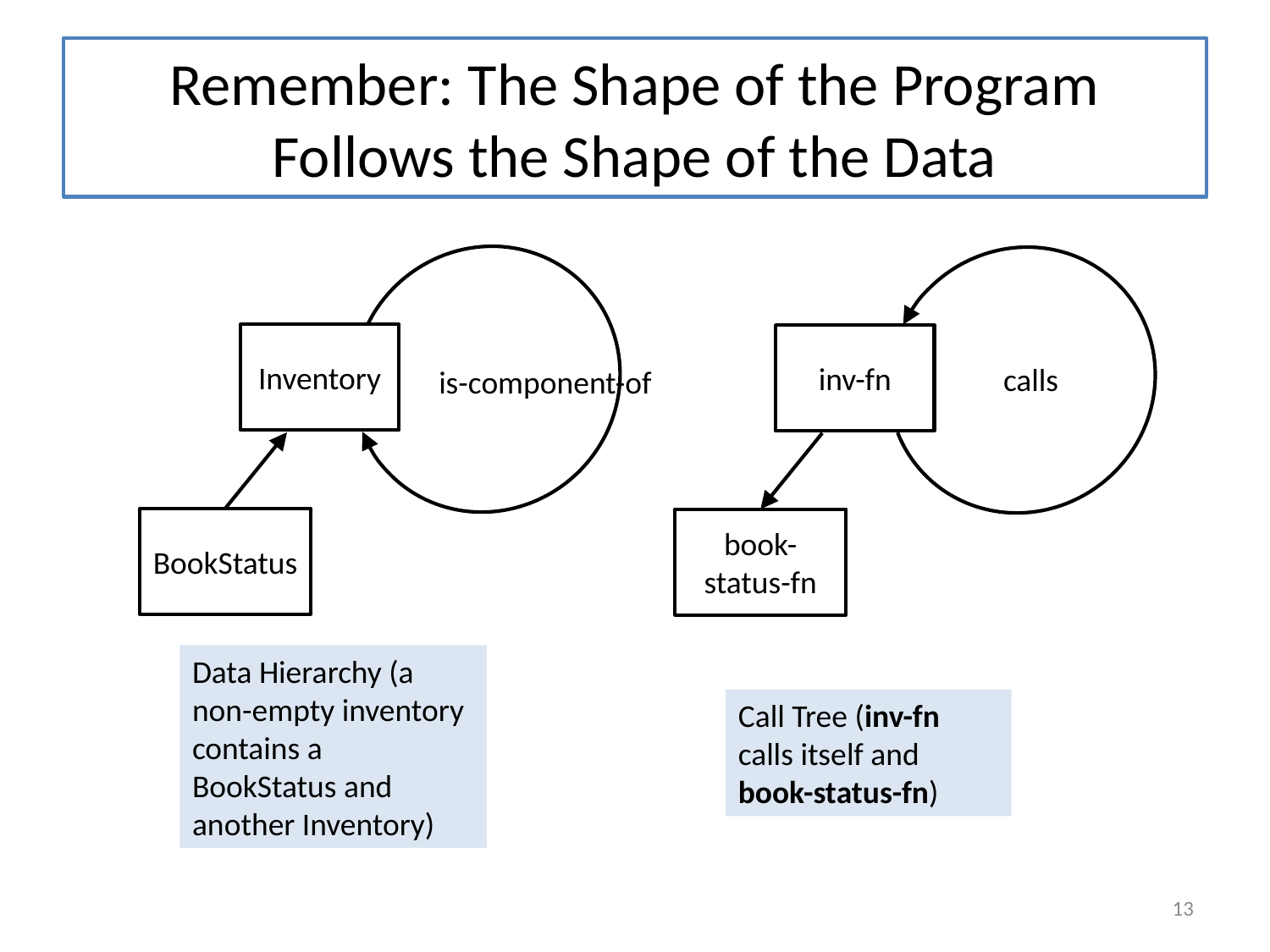

# Remember: The Shape of the Program Follows the Shape of the Data

Inventory
BookStatus

inv-fn
book-status-fn
calls
is-component-of
Data Hierarchy (a non-empty inventory contains a BookStatus and another Inventory)
Call Tree (inv-fn calls itself and book-status-fn)
13